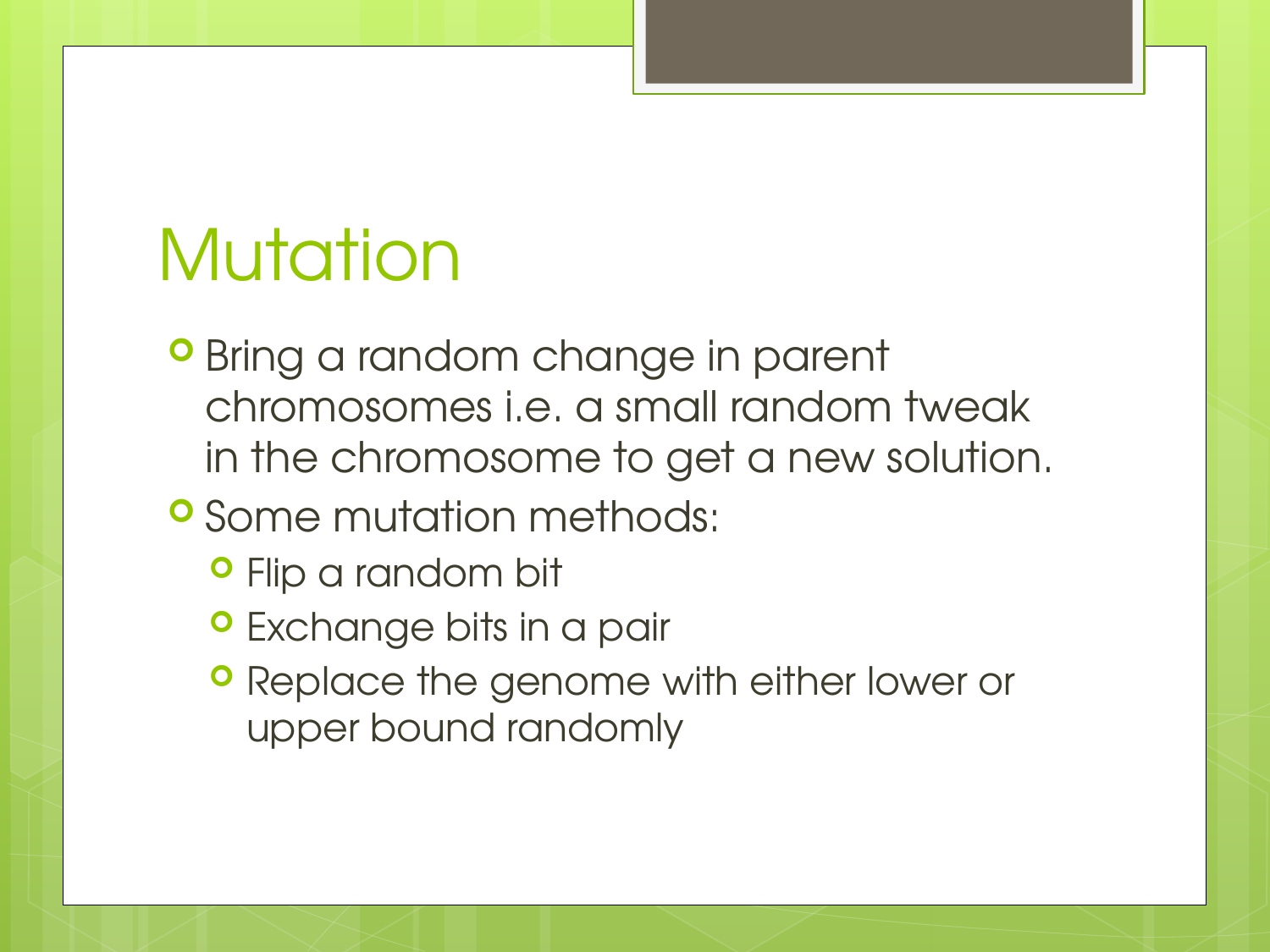

# Mutation
Bring a random change in parent chromosomes i.e. a small random tweak in the chromosome to get a new solution.
Some mutation methods:
Flip a random bit
Exchange bits in a pair
Replace the genome with either lower or upper bound randomly